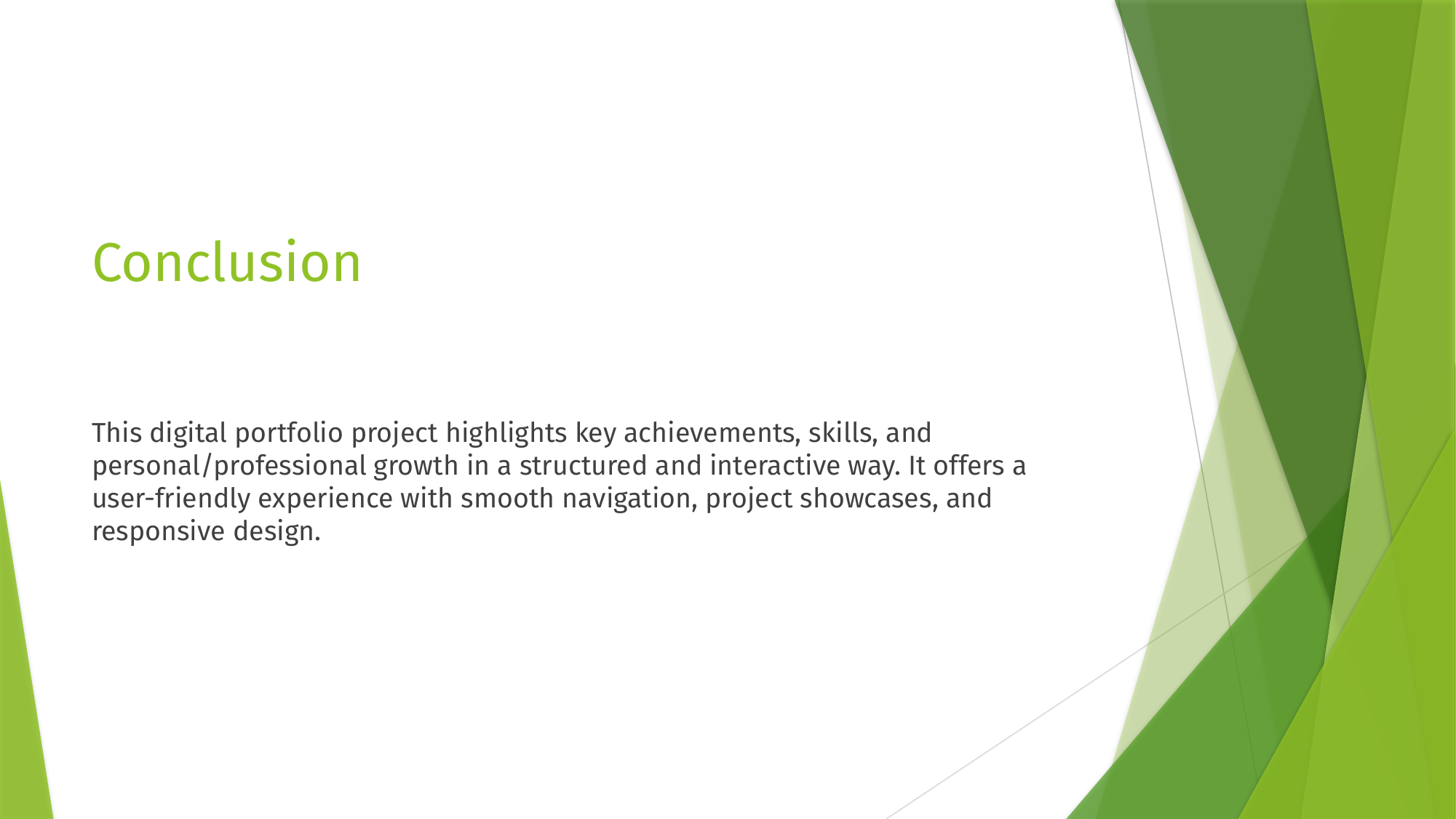

# Conclusion
This digital portfolio project highlights key achievements, skills, and personal/professional growth in a structured and interactive way. It offers a user-friendly experience with smooth navigation, project showcases, and responsive design.